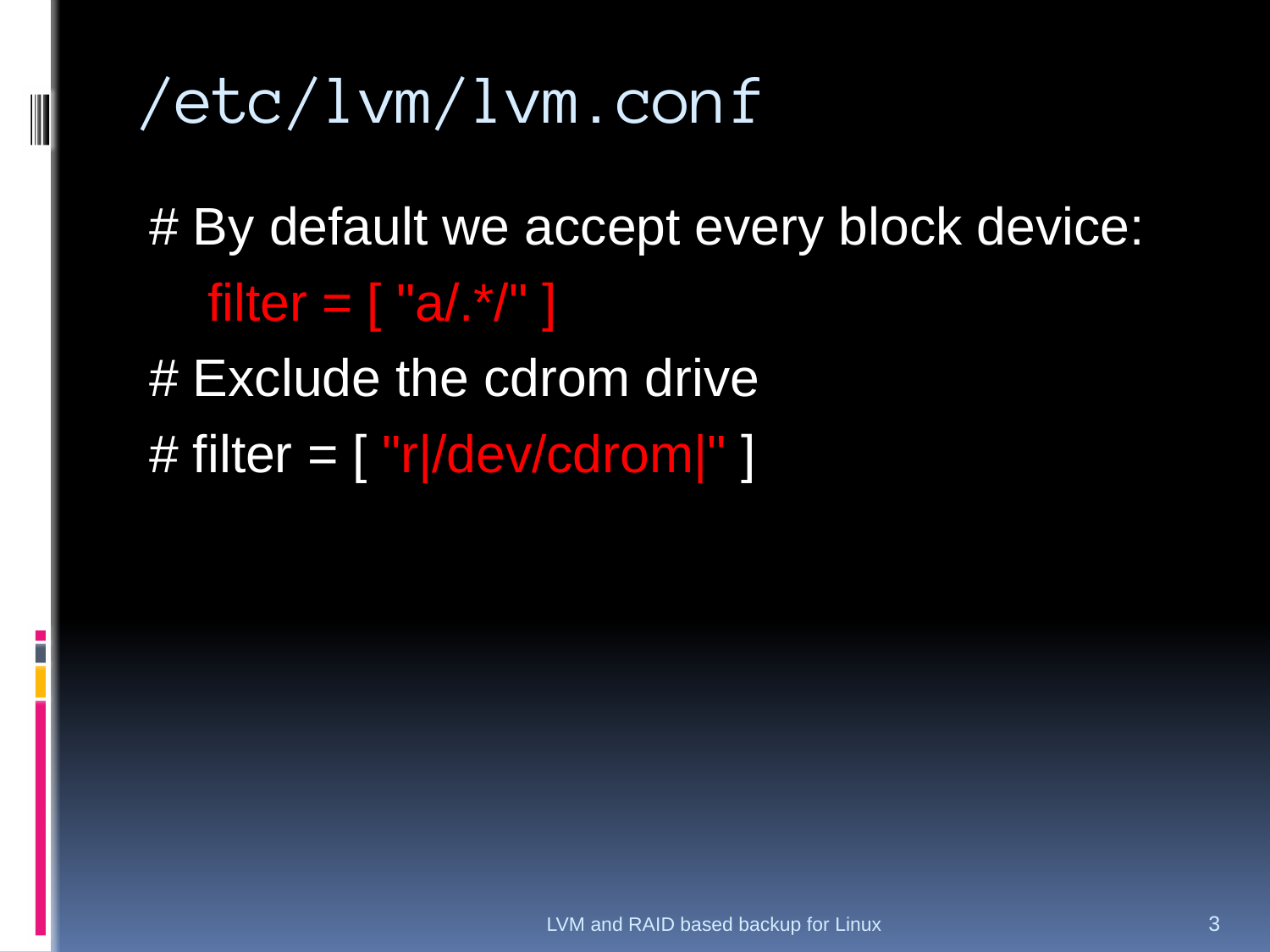

# /etc/lvm/lvm.conf
# By default we accept every block device:
    filter = [ "a/.*/" ]
# Exclude the cdrom drive
# filter = [ "r|/dev/cdrom|" ]

LVM and RAID based backup for Linux
3